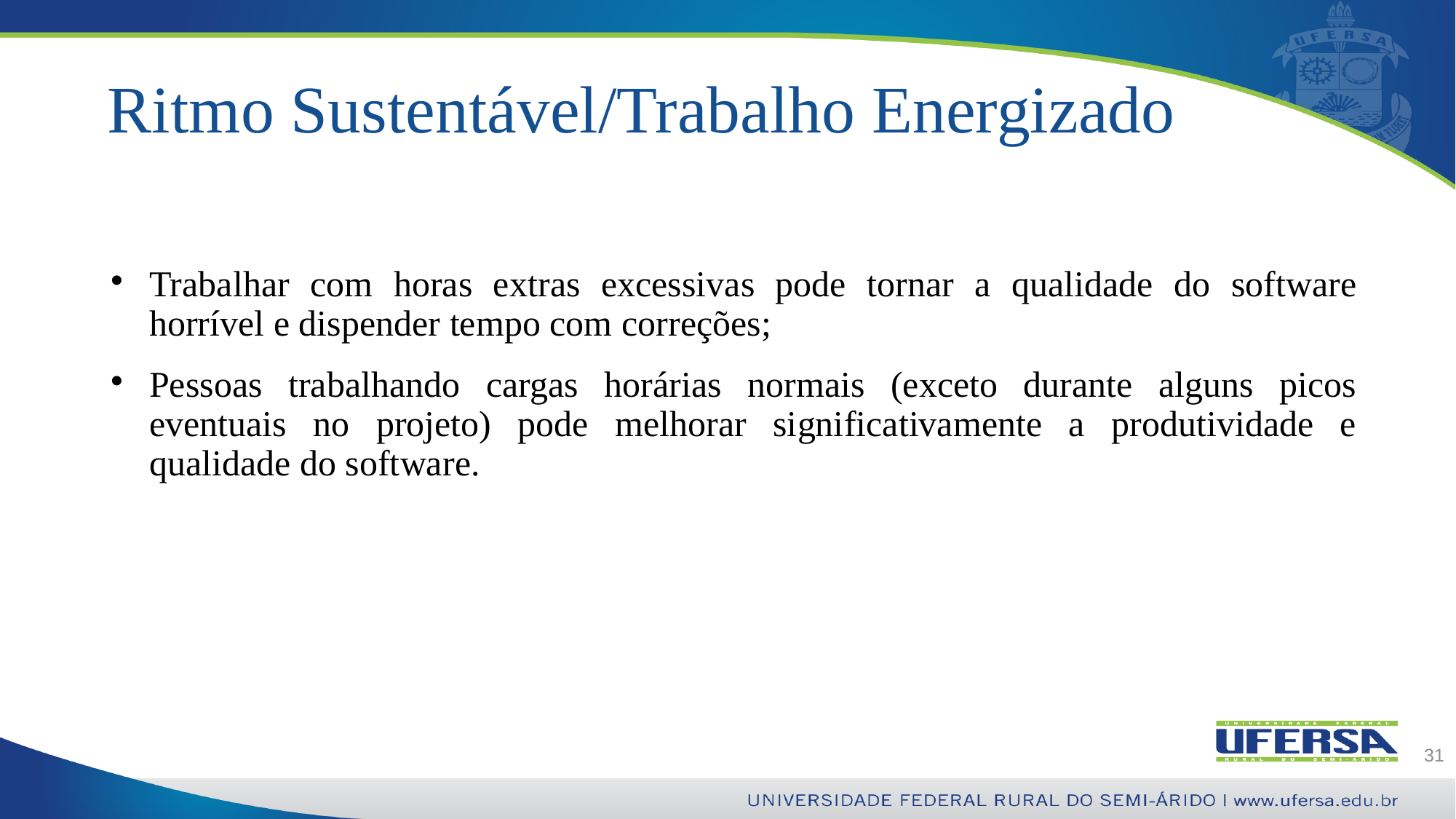

# Ritmo Sustentável/Trabalho Energizado
Trabalhar com horas extras excessivas pode tornar a qualidade do software horrível e dispender tempo com correções;
Pessoas trabalhando cargas horárias normais (exceto durante alguns picos eventuais no projeto) pode melhorar significativamente a produtividade e qualidade do software.
31